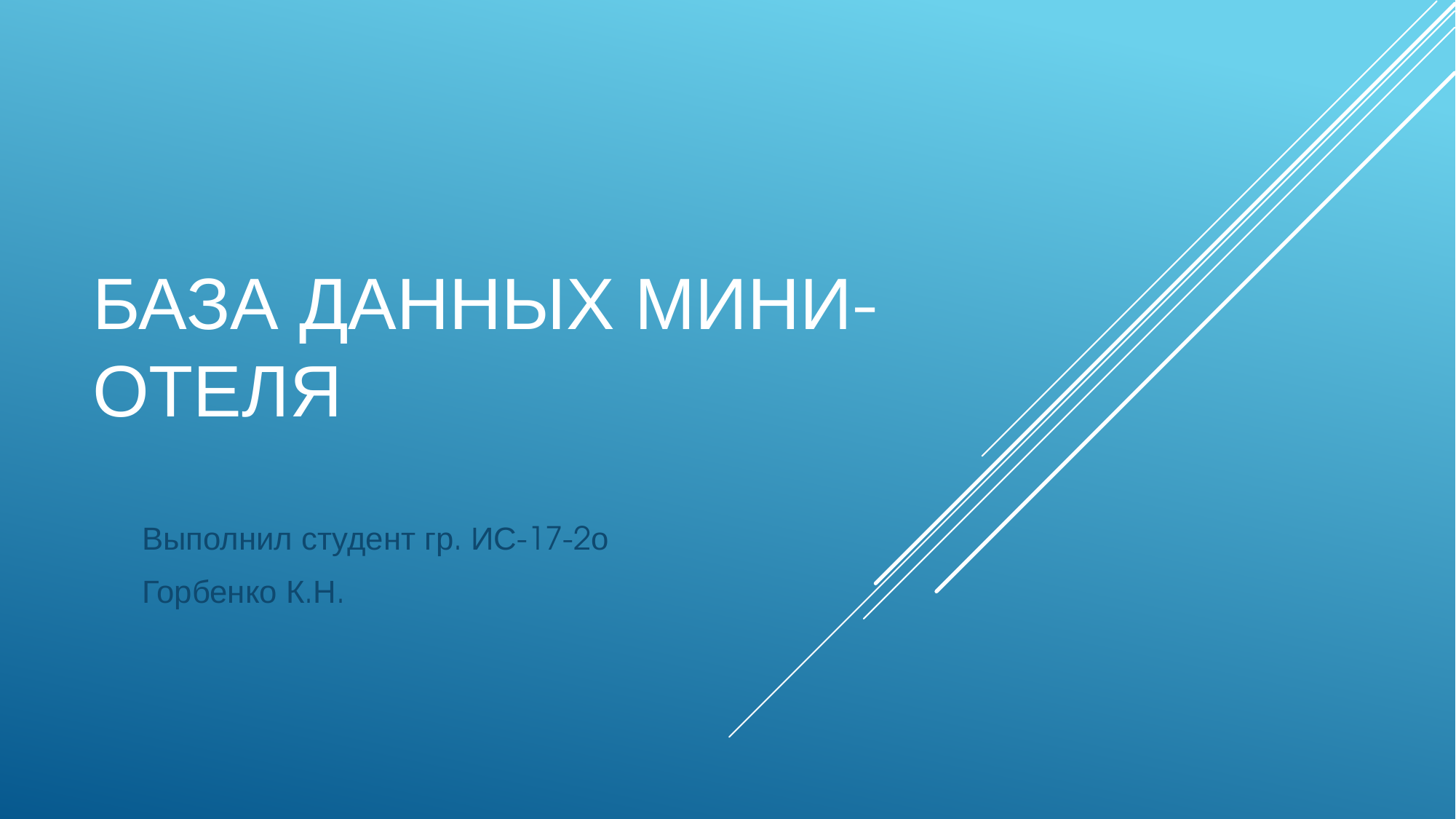

# База данных мини-отеля
Выполнил студент гр. ИС-17-2о
Горбенко К.Н.